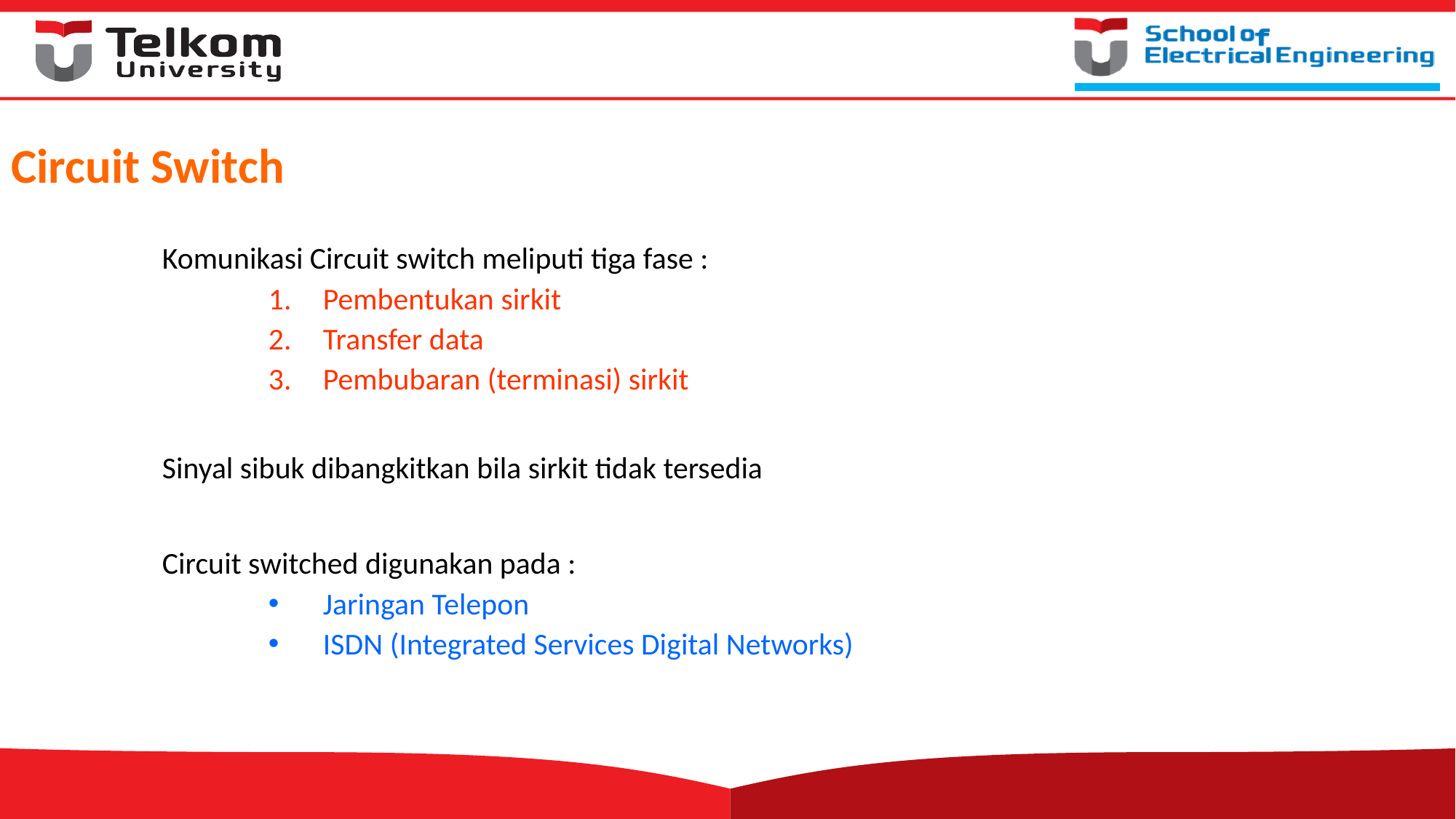

# Circuit Switch
Komunikasi Circuit switch meliputi tiga fase :
Pembentukan sirkit
Transfer data
Pembubaran (terminasi) sirkit

Sinyal sibuk dibangkitkan bila sirkit tidak tersedia

Circuit switched digunakan pada :
Jaringan Telepon
ISDN (Integrated Services Digital Networks)